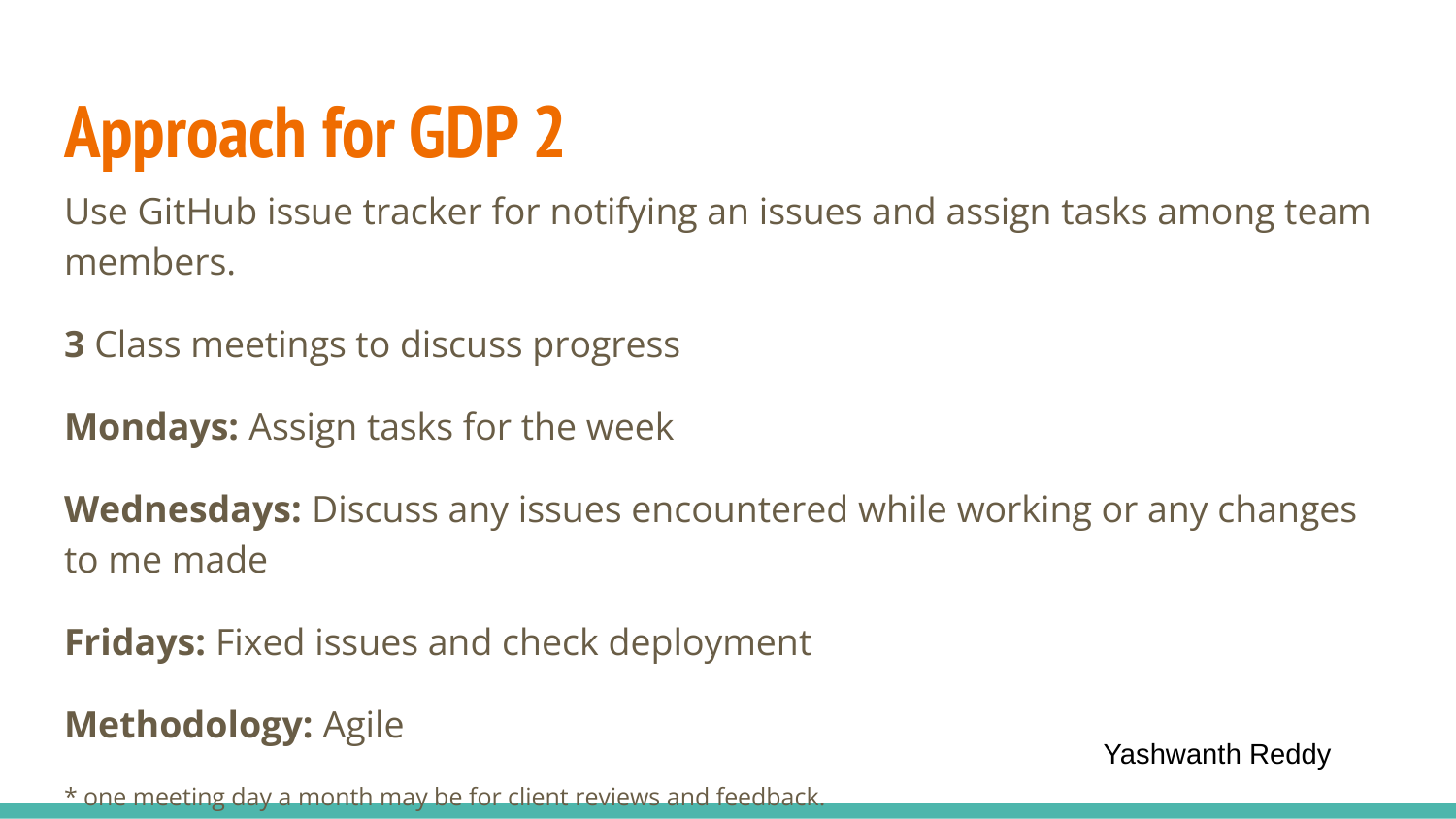

# Approach for GDP 2
Use GitHub issue tracker for notifying an issues and assign tasks among team members.
3 Class meetings to discuss progress
Mondays: Assign tasks for the week
Wednesdays: Discuss any issues encountered while working or any changes to me made
Fridays: Fixed issues and check deployment
Methodology: Agile
* one meeting day a month may be for client reviews and feedback.
Yashwanth Reddy